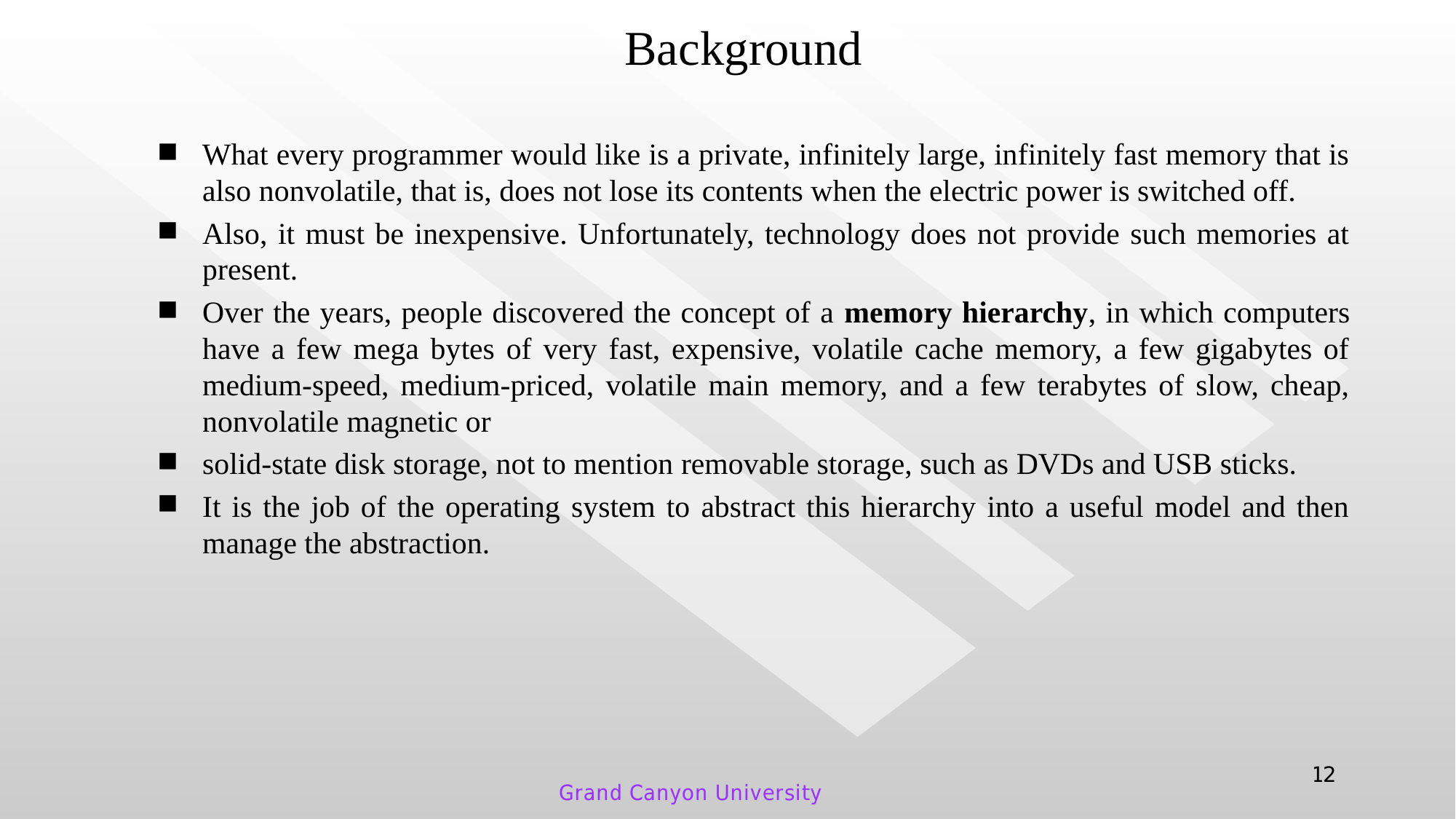

# Background
What every programmer would like is a private, infinitely large, infinitely fast memory that is also nonvolatile, that is, does not lose its contents when the electric power is switched off.
Also, it must be inexpensive. Unfortunately, technology does not provide such memories at present.
Over the years, people discovered the concept of a memory hierarchy, in which computers have a few mega bytes of very fast, expensive, volatile cache memory, a few gigabytes of medium-speed, medium-priced, volatile main memory, and a few terabytes of slow, cheap, nonvolatile magnetic or
solid-state disk storage, not to mention removable storage, such as DVDs and USB sticks.
It is the job of the operating system to abstract this hierarchy into a useful model and then manage the abstraction.
12
Grand Canyon University